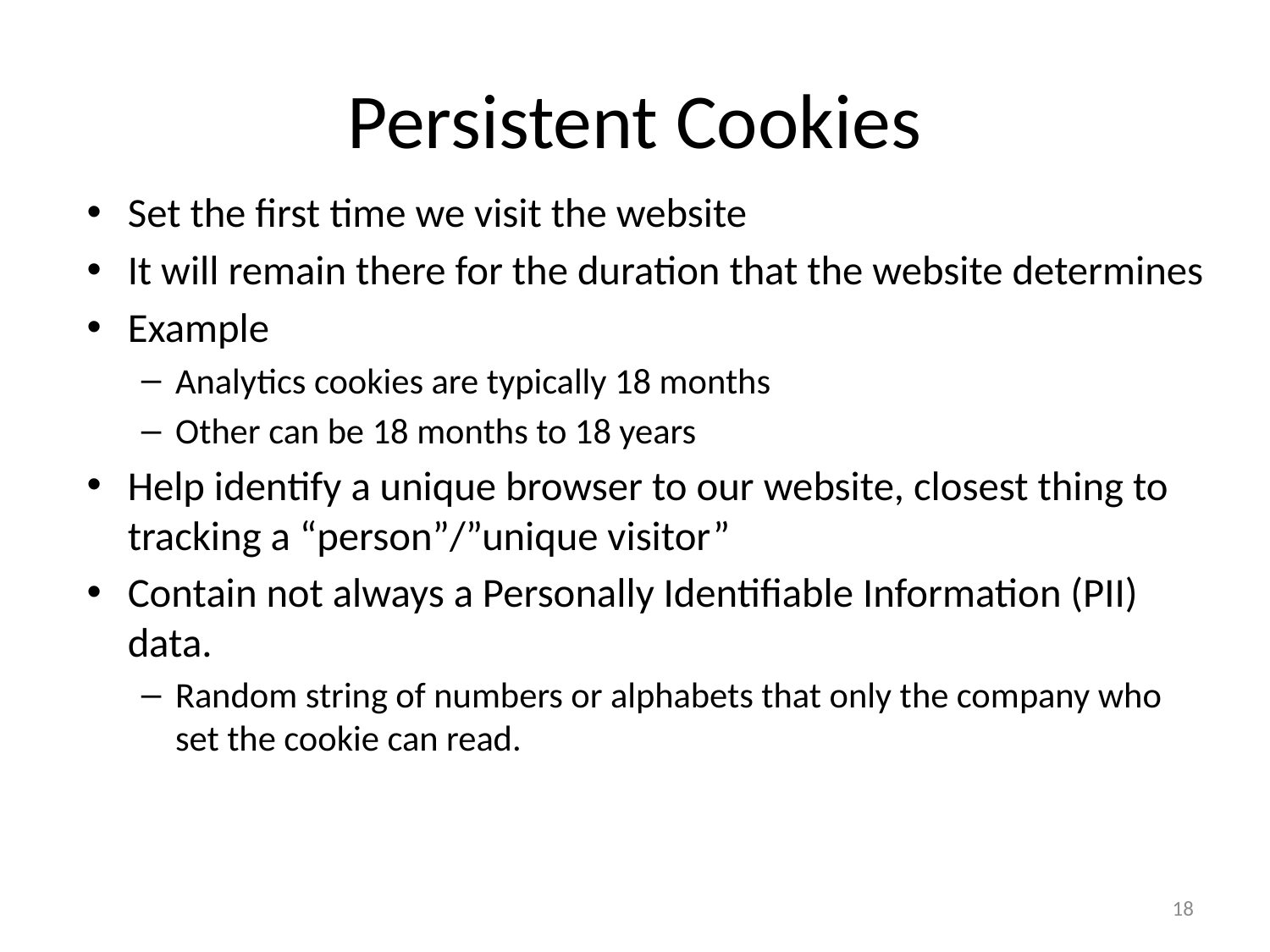

# Persistent Cookies
Set the first time we visit the website
It will remain there for the duration that the website determines
Example
Analytics cookies are typically 18 months
Other can be 18 months to 18 years
Help identify a unique browser to our website, closest thing to tracking a “person”/”unique visitor”
Contain not always a Personally Identifiable Information (PII) data.
Random string of numbers or alphabets that only the company who set the cookie can read.

18